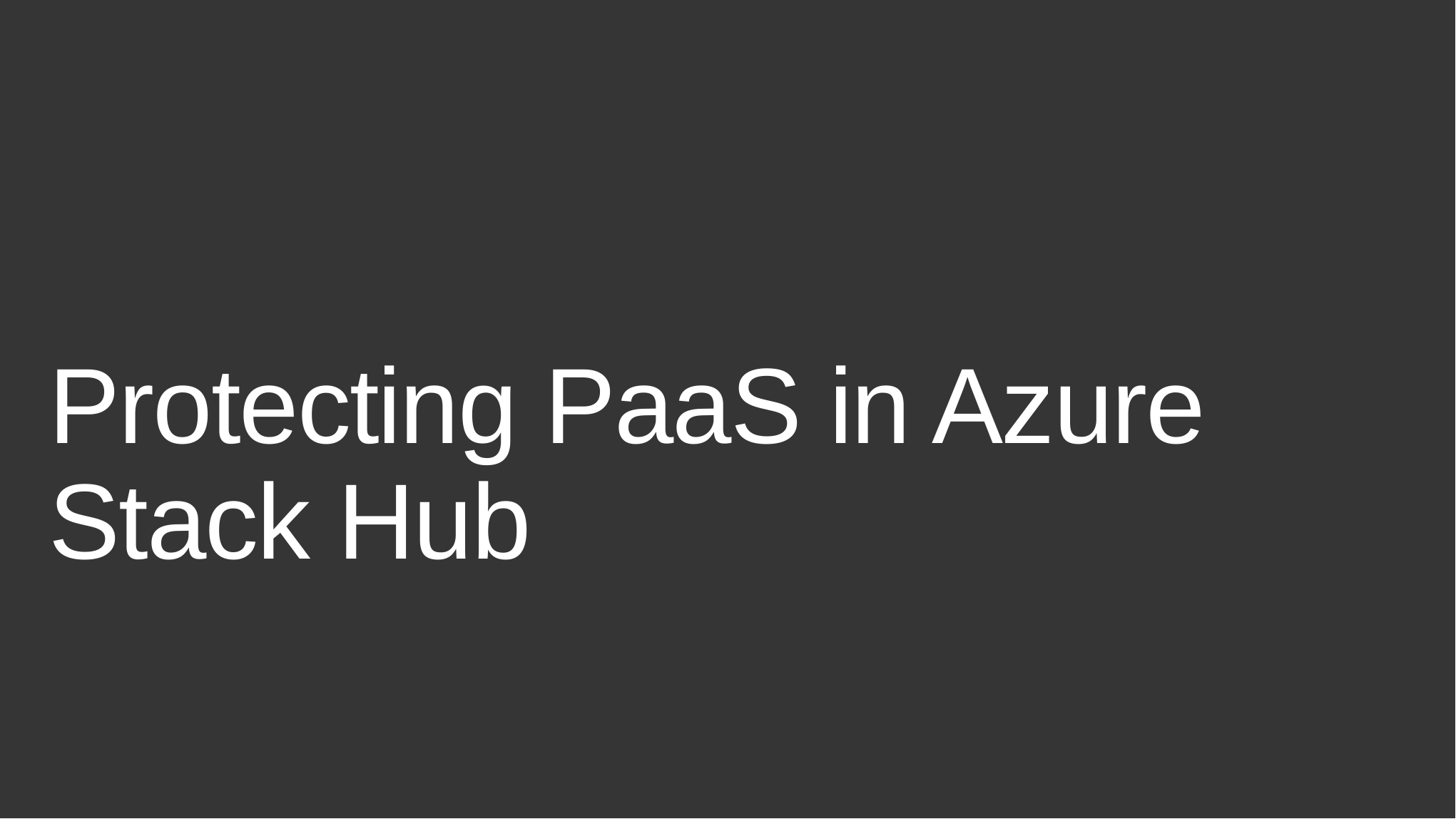

# Protecting PaaS in Azure Stack Hub